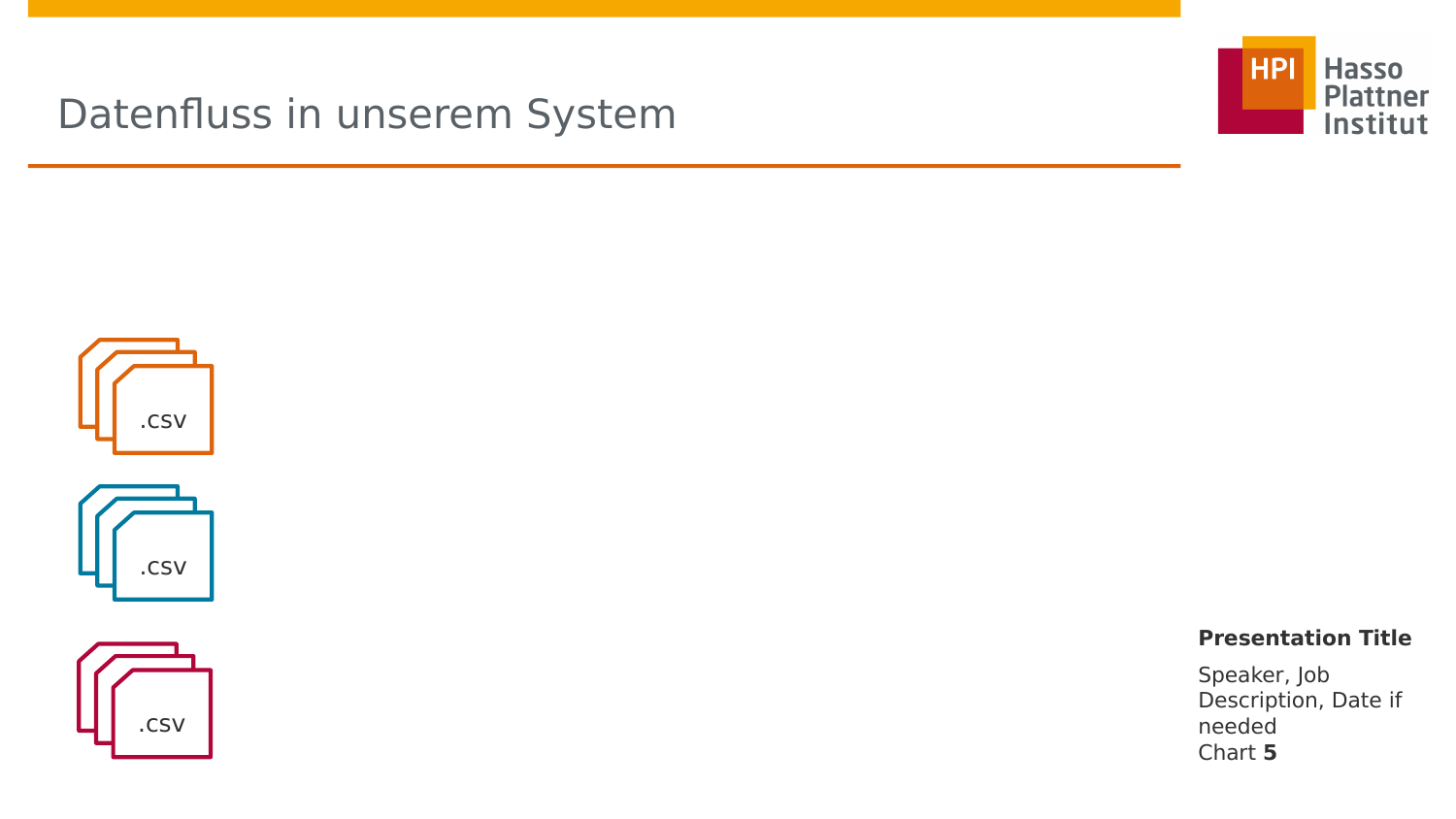

# Datenfluss in unserem System

.csv
.csv
.csv
.csv
.csv
.csv
Presentation Title
.csv
.csv
Speaker, Job Description, Date if needed
.csv
Chart 5